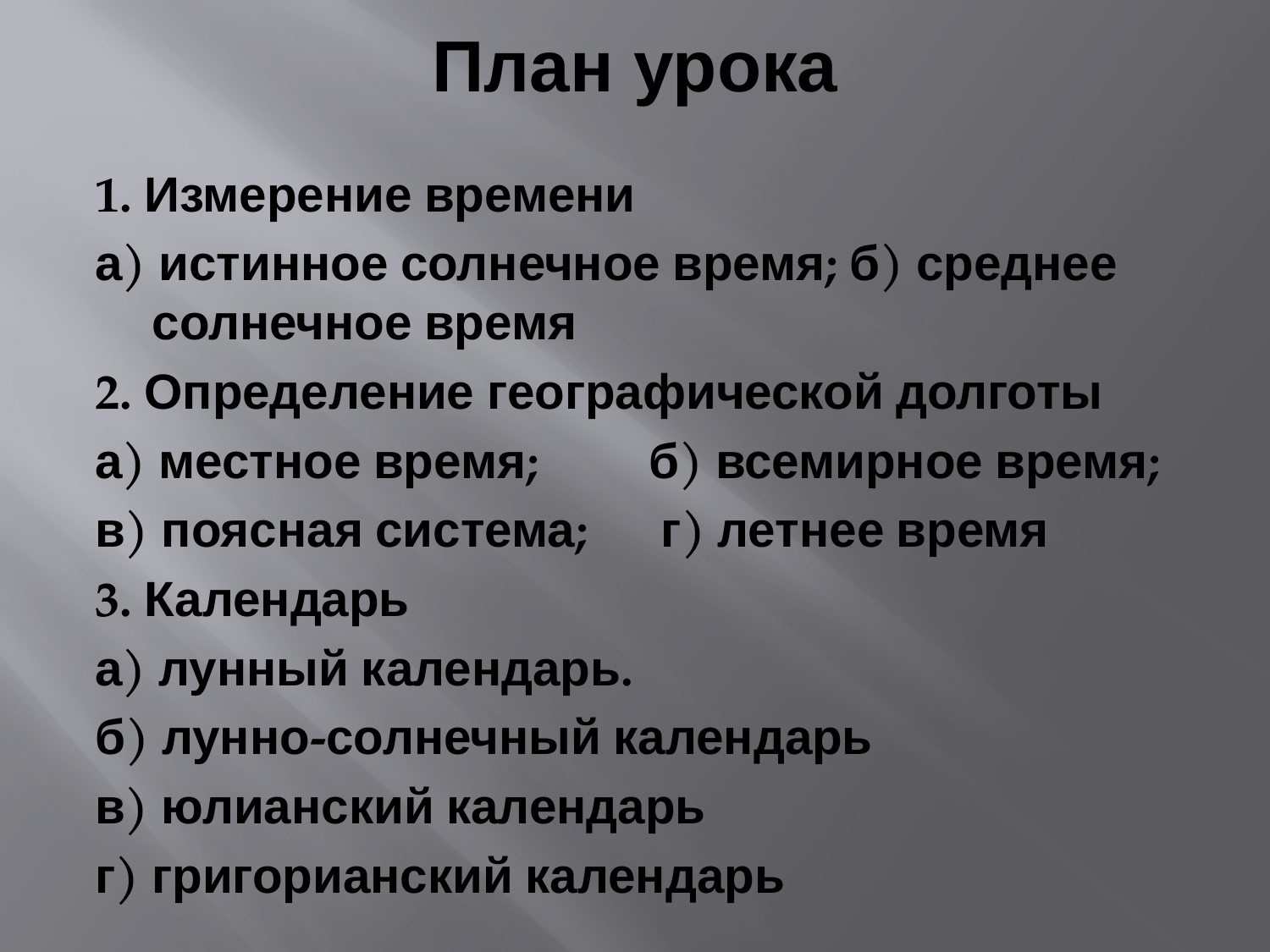

# План урока
1. Измерение времени
а) истинное солнечное время; б) среднее солнечное время
2. Определение географической долготы
а) местное время;         б) всемирное время;
в) поясная система;      г) летнее время
3. Календарь
а) лунный календарь.
б) лунно-солнечный календарь
в) юлианский календарь
г) григорианский календарь